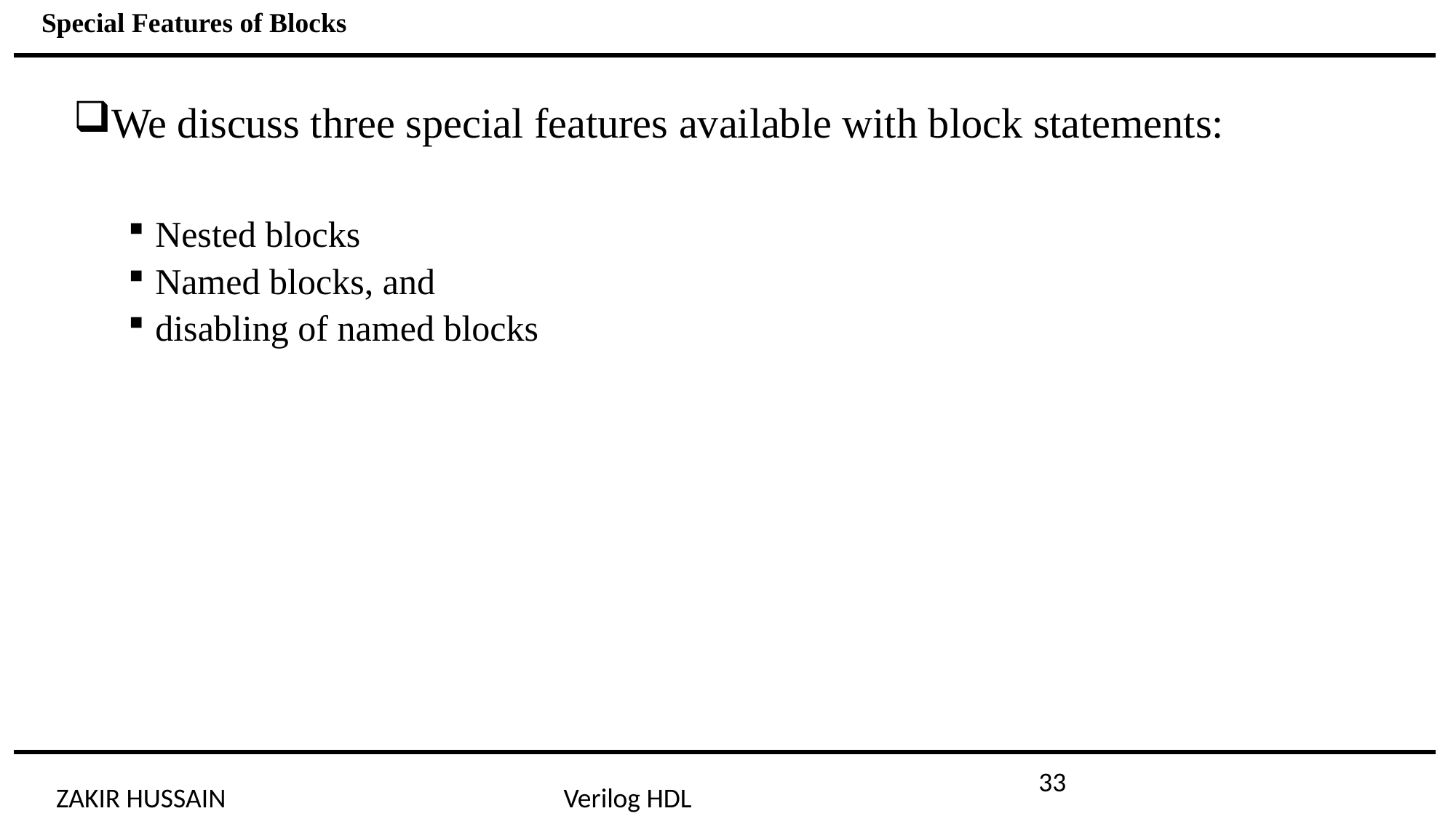

Special Features of Blocks
We discuss three special features available with block statements:

Nested blocks
Named blocks, and
disabling of named blocks
33